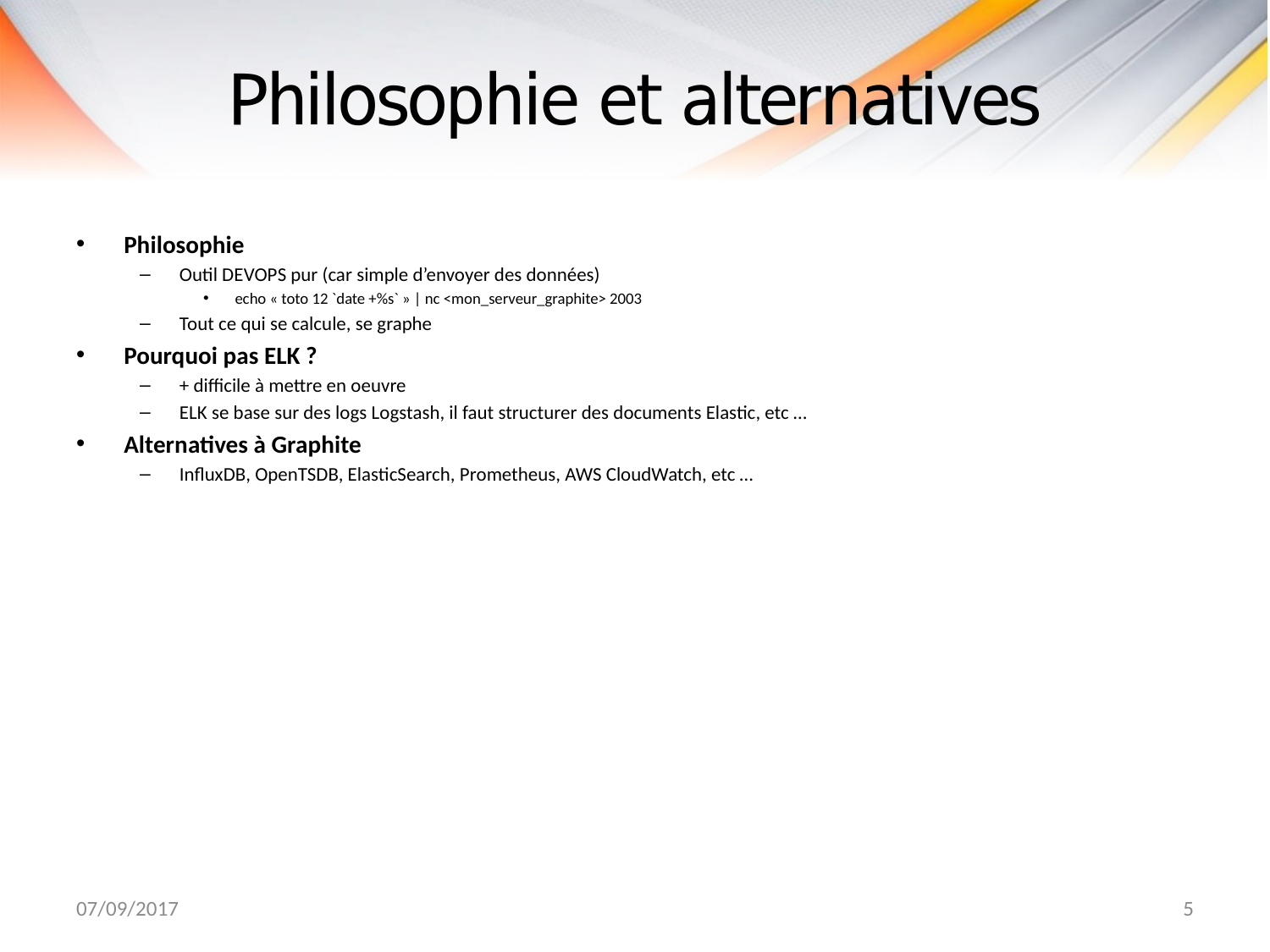

# Philosophie et alternatives
Philosophie
Outil DEVOPS pur (car simple d’envoyer des données)
echo « toto 12 `date +%s` » | nc <mon_serveur_graphite> 2003
Tout ce qui se calcule, se graphe
Pourquoi pas ELK ?
+ difficile à mettre en oeuvre
ELK se base sur des logs Logstash, il faut structurer des documents Elastic, etc …
Alternatives à Graphite
InfluxDB, OpenTSDB, ElasticSearch, Prometheus, AWS CloudWatch, etc …
07/09/2017
5